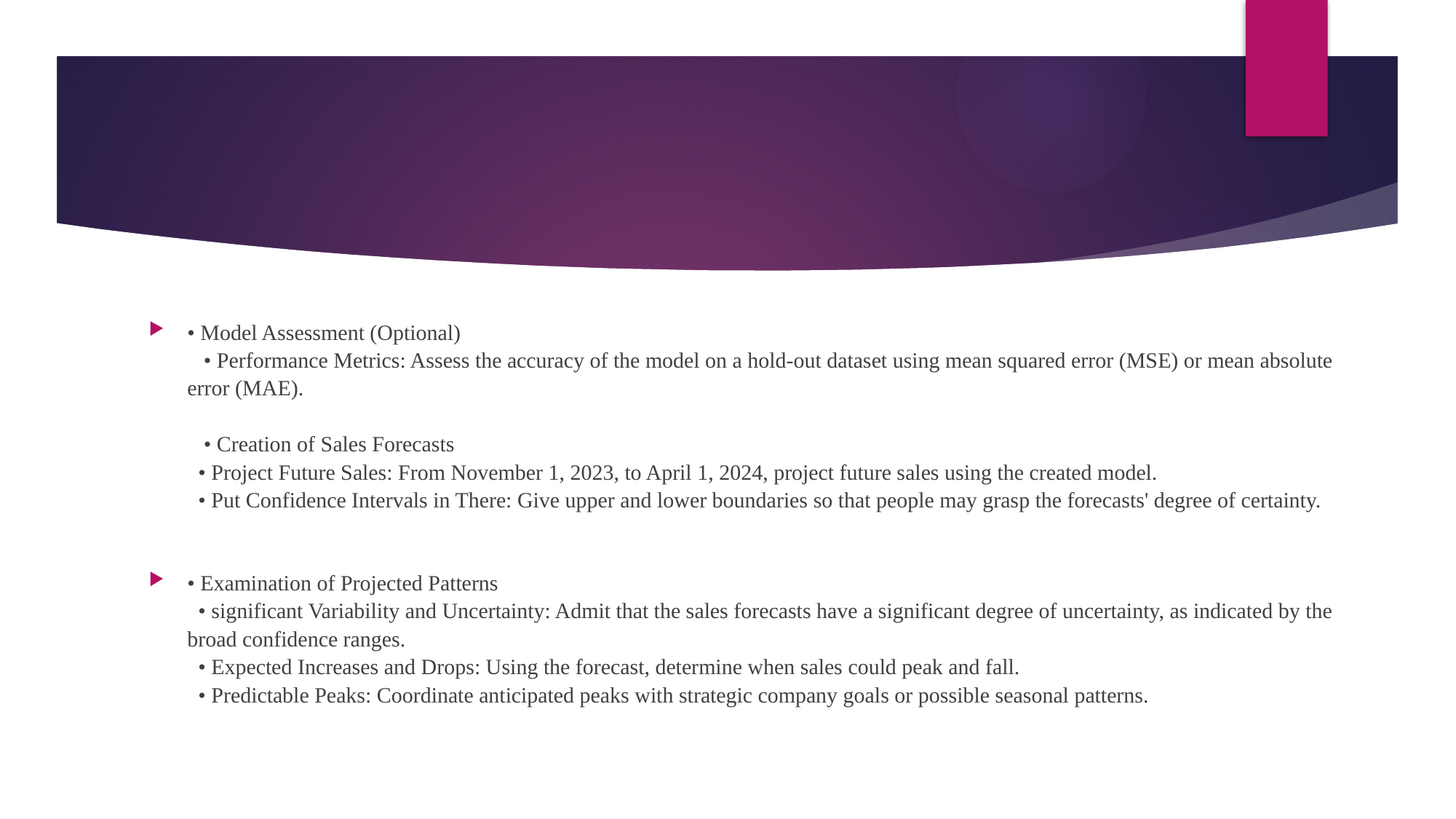

• Model Assessment (Optional)
   • Performance Metrics: Assess the accuracy of the model on a hold-out dataset using mean squared error (MSE) or mean absolute error (MAE).
   • Creation of Sales Forecasts
  • Project Future Sales: From November 1, 2023, to April 1, 2024, project future sales using the created model.
  • Put Confidence Intervals in There: Give upper and lower boundaries so that people may grasp the forecasts' degree of certainty.
• Examination of Projected Patterns
  • significant Variability and Uncertainty: Admit that the sales forecasts have a significant degree of uncertainty, as indicated by the broad confidence ranges.
  • Expected Increases and Drops: Using the forecast, determine when sales could peak and fall.
  • Predictable Peaks: Coordinate anticipated peaks with strategic company goals or possible seasonal patterns.